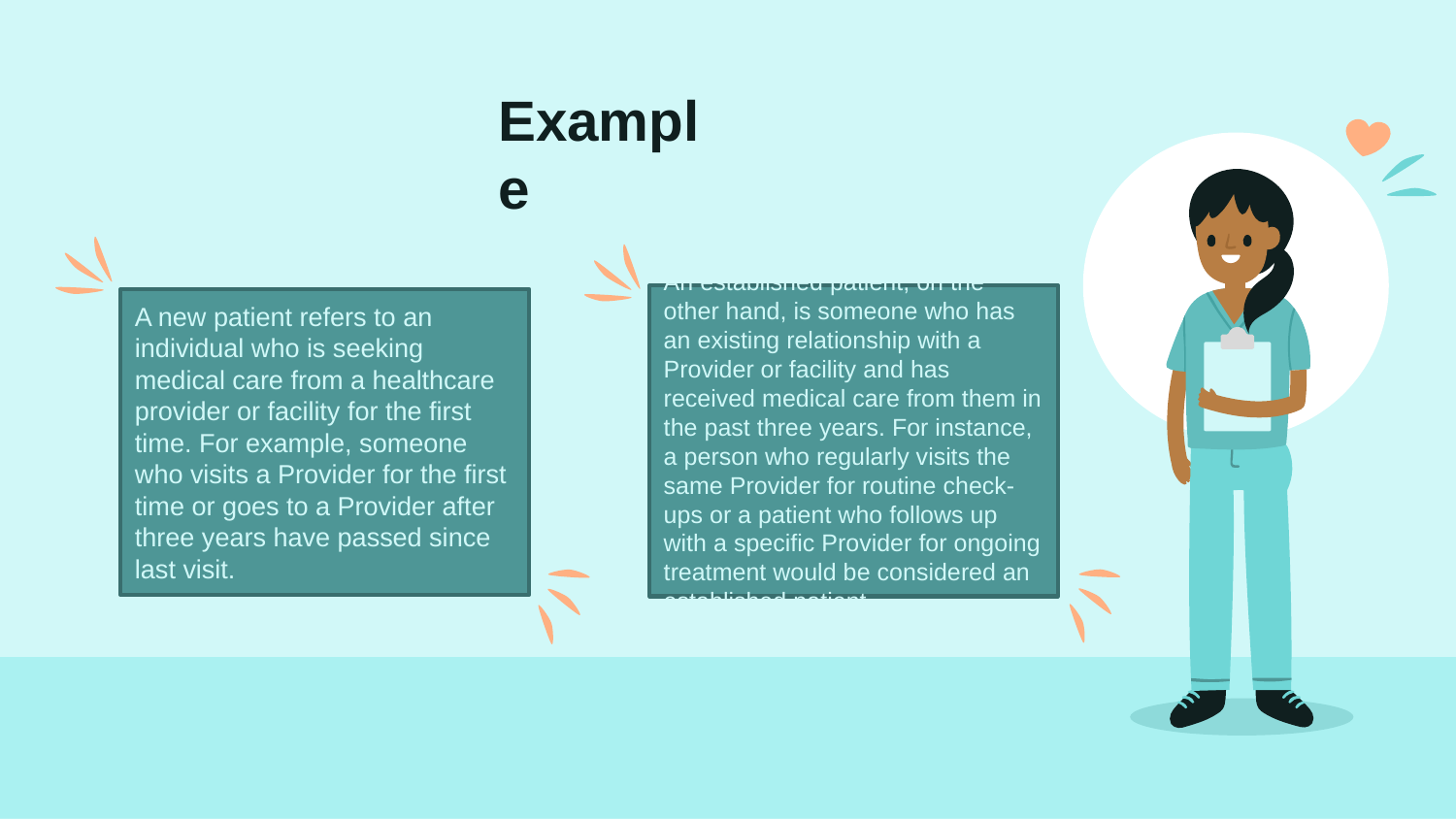

Example

An established patient, on the other hand, is someone who has an existing relationship with a Provider or facility and has received medical care from them in the past three years. For instance, a person who regularly visits the same Provider for routine check-ups or a patient who follows up with a specific Provider for ongoing treatment would be considered an established patient.
A new patient refers to an individual who is seeking medical care from a healthcare provider or facility for the first time. For example, someone who visits a Provider for the first time or goes to a Provider after three years have passed since last visit.